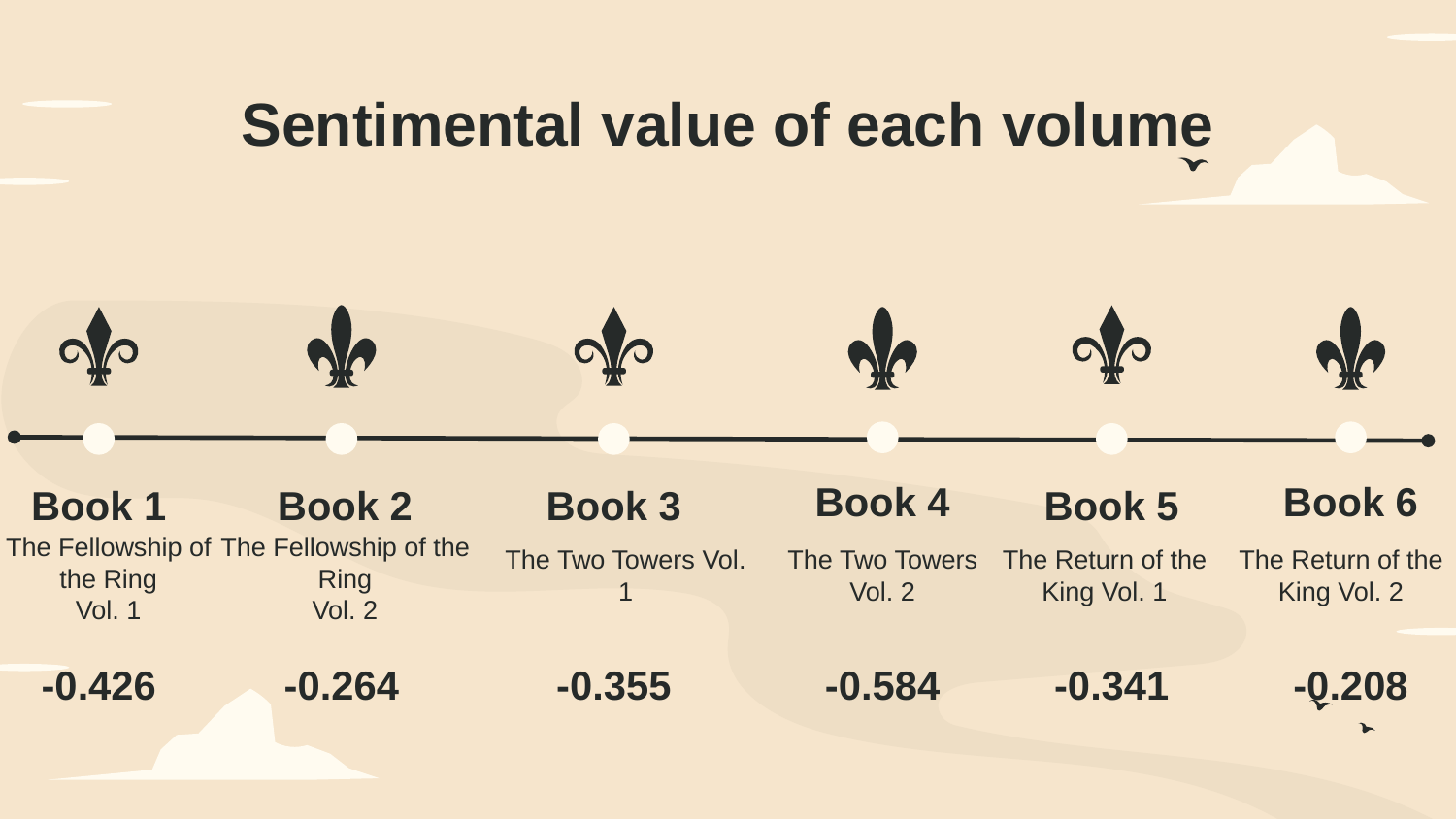

# Sentimental value of each volume

Book 4
The Two Towers Vol. 2

Book 6
The Return of the King Vol. 2

Book 1
Book 2
Book 3
Book 5
The Two Towers Vol. 1
The Return of the King Vol. 1
The Fellowship of the Ring
Vol. 1
The Fellowship of the Ring
Vol. 2
-0.426
-0.264
-0.355
-0.584
-0.341
-0.208